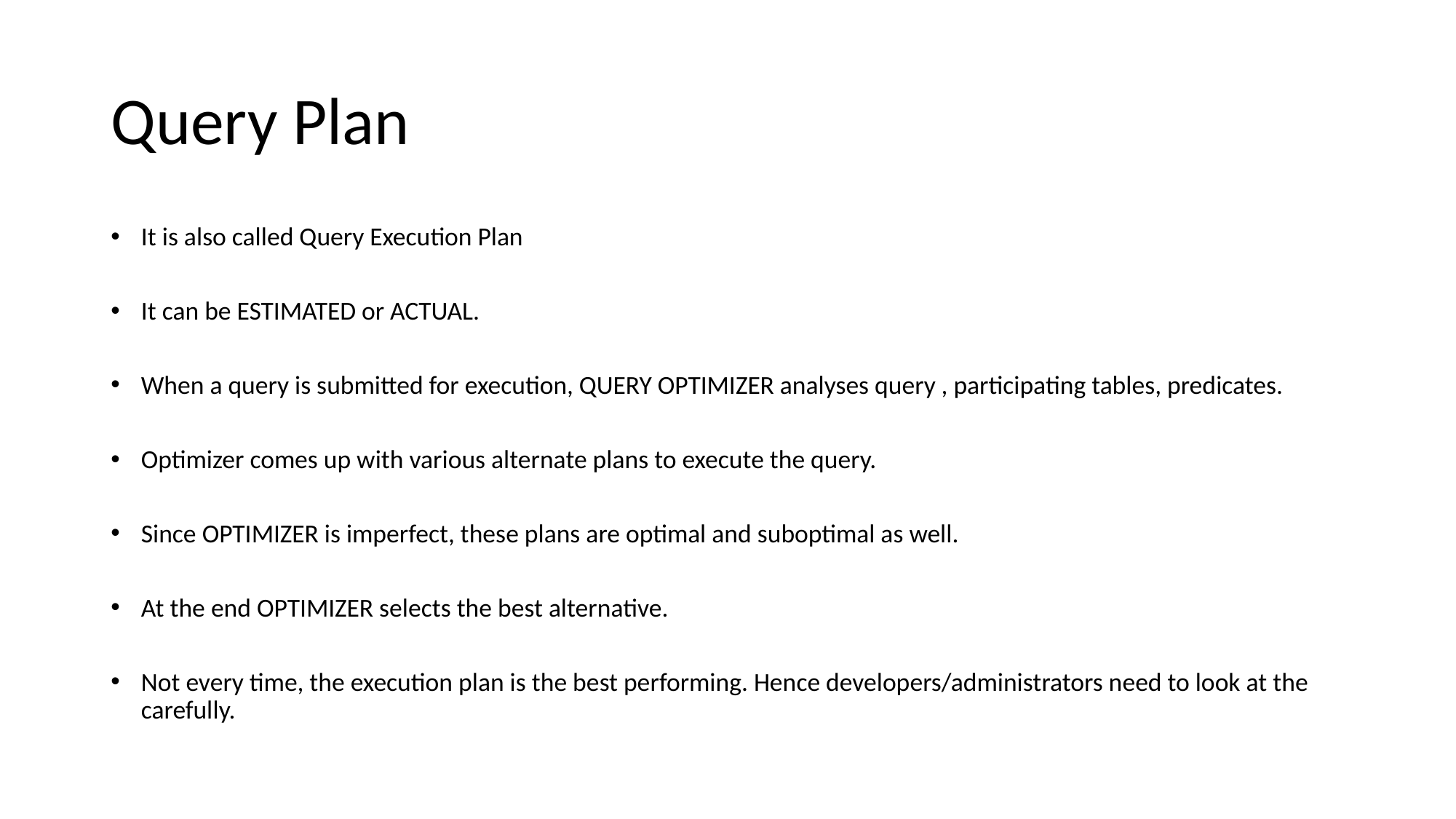

# Query Plan
It is also called Query Execution Plan

It can be ESTIMATED or ACTUAL.

When a query is submitted for execution, QUERY OPTIMIZER analyses query , participating tables, predicates.

Optimizer comes up with various alternate plans to execute the query.

Since OPTIMIZER is imperfect, these plans are optimal and suboptimal as well.

At the end OPTIMIZER selects the best alternative.

Not every time, the execution plan is the best performing. Hence developers/administrators need to look at the carefully.